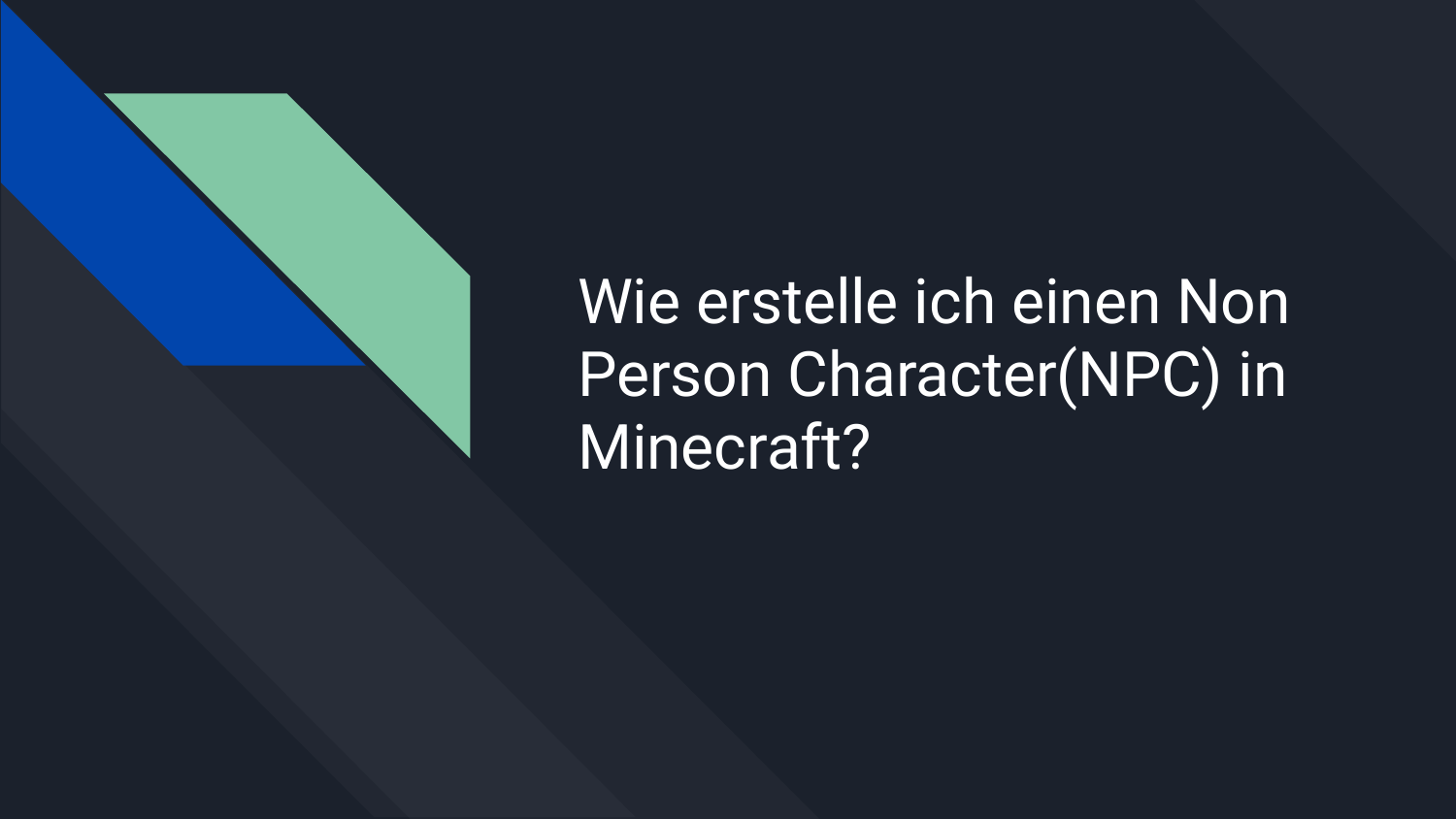

# Wie erstelle ich einen Non Person Character(NPC) in Minecraft?